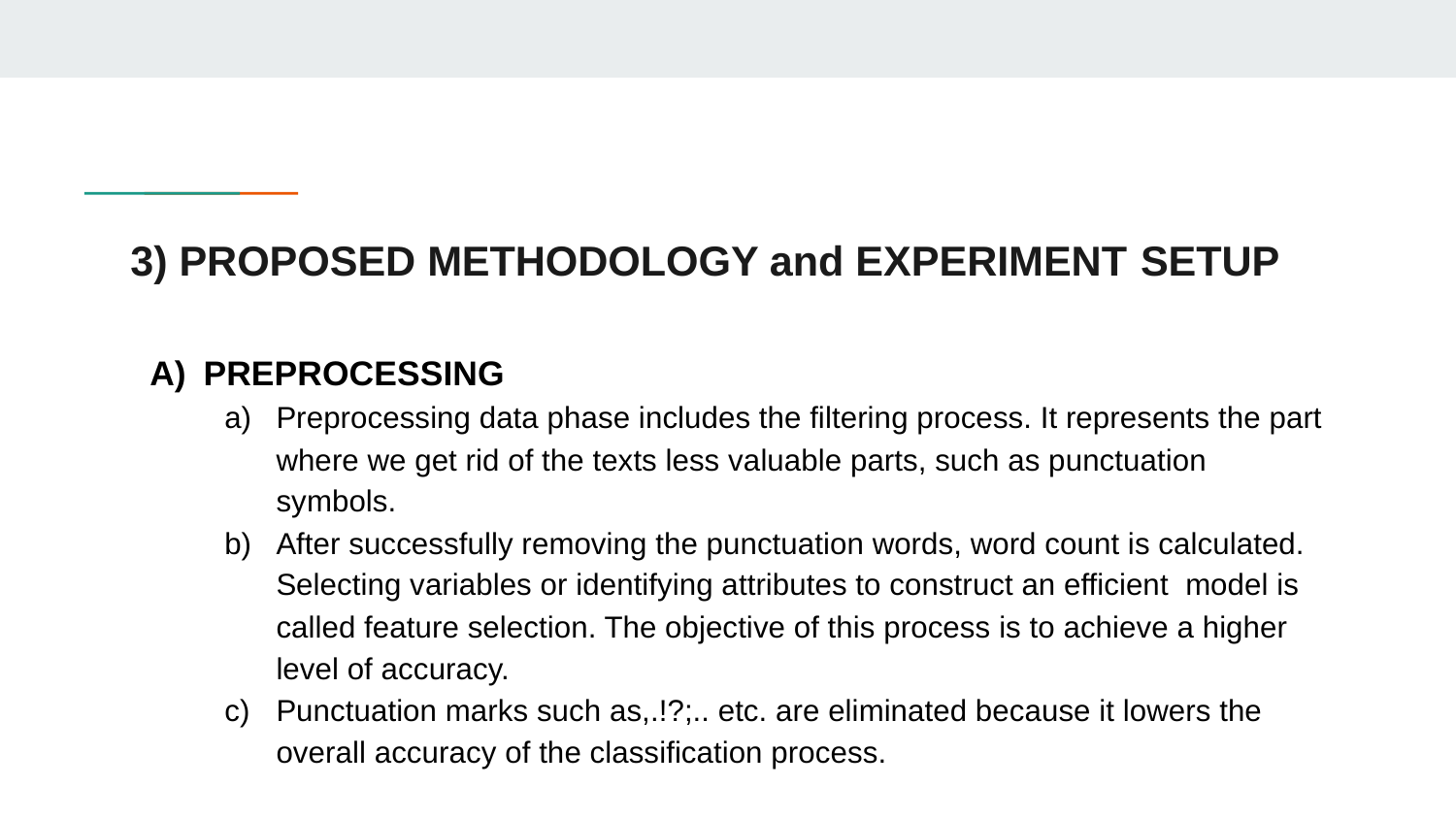

# 3) PROPOSED METHODOLOGY and EXPERIMENT SETUP
PREPROCESSING
Preprocessing data phase includes the filtering process. It represents the part where we get rid of the texts less valuable parts, such as punctuation symbols.
After successfully removing the punctuation words, word count is calculated. Selecting variables or identifying attributes to construct an efficient  model is called feature selection. The objective of this process is to achieve a higher level of accuracy.
Punctuation marks such as,.!?;.. etc. are eliminated because it lowers the overall accuracy of the classification process.